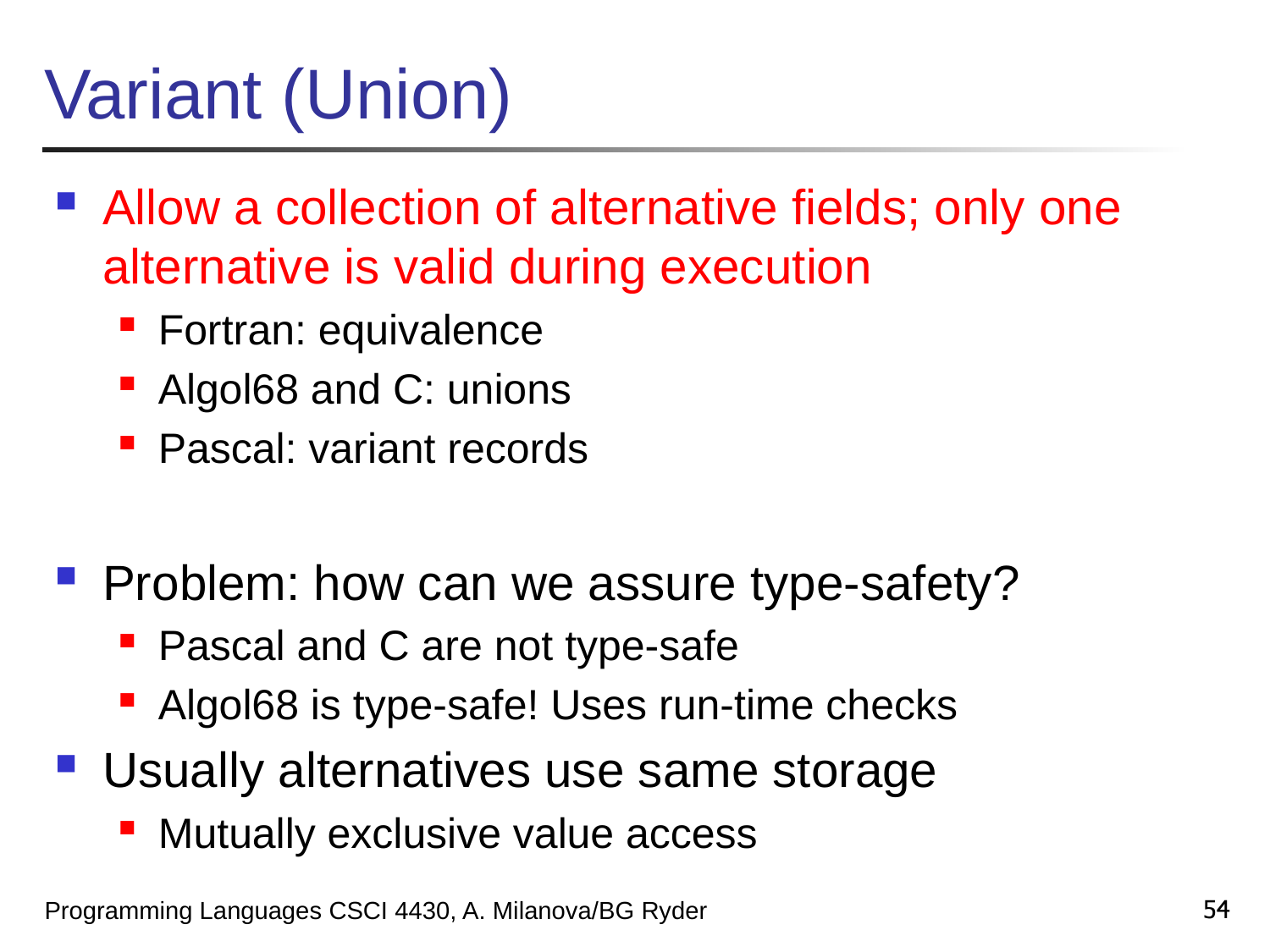

# Variant (Union)
Allow a collection of alternative fields; only one alternative is valid during execution
Fortran: equivalence
Algol68 and C: unions
Pascal: variant records

Problem: how can we assure type-safety?
Pascal and C are not type-safe
Algol68 is type-safe! Uses run-time checks
Usually alternatives use same storage
Mutually exclusive value access
54
Programming Languages CSCI 4430, A. Milanova/BG Ryder